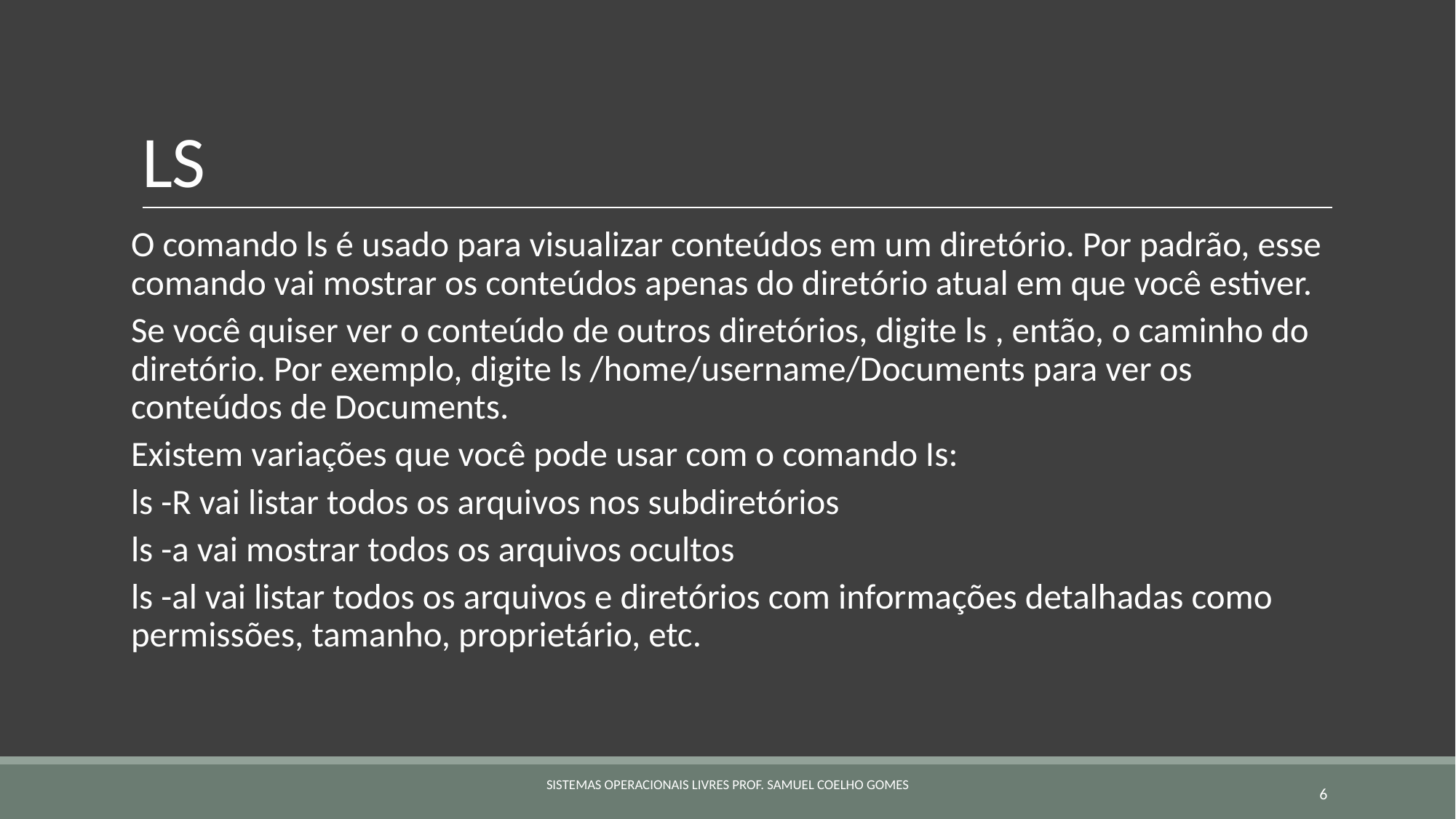

# LS
O comando ls é usado para visualizar conteúdos em um diretório. Por padrão, esse comando vai mostrar os conteúdos apenas do diretório atual em que você estiver.
Se você quiser ver o conteúdo de outros diretórios, digite ls , então, o caminho do diretório. Por exemplo, digite ls /home/username/Documents para ver os conteúdos de Documents.
Existem variações que você pode usar com o comando Is:
ls -R vai listar todos os arquivos nos subdiretórios
ls -a vai mostrar todos os arquivos ocultos
ls -al vai listar todos os arquivos e diretórios com informações detalhadas como permissões, tamanho, proprietário, etc.
SISTEMAS OPERACIONAIS LIVRES PROF. SAMUEL COELHO GOMES
6